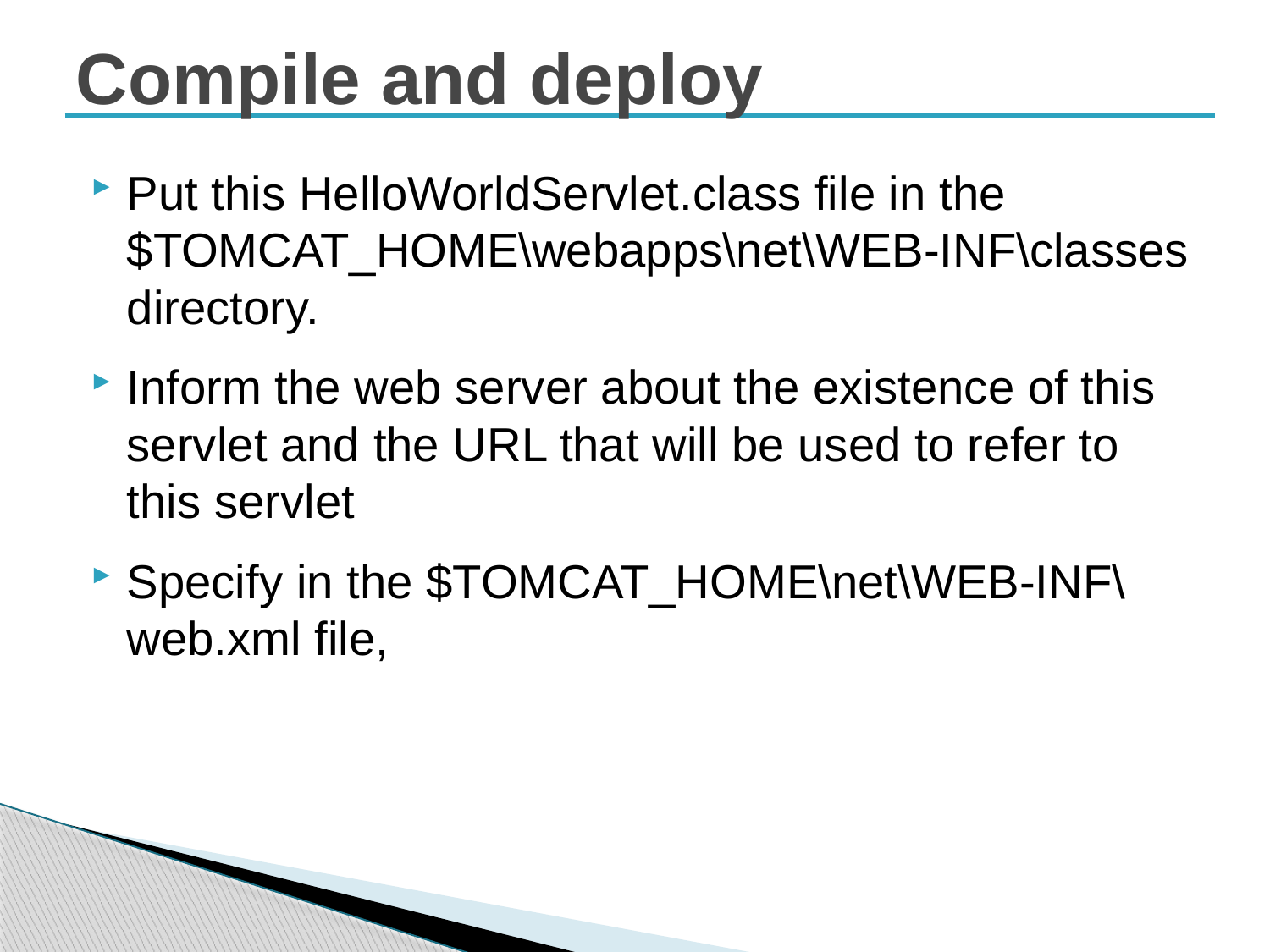

# Compile and deploy
Put this HelloWorldServlet.class file in the $TOMCAT_HOME\webapps\net\WEB-INF\classes directory.
Inform the web server about the existence of this servlet and the URL that will be used to refer to this servlet
Specify in the $TOMCAT_HOME\net\WEB-INF\web.xml file,